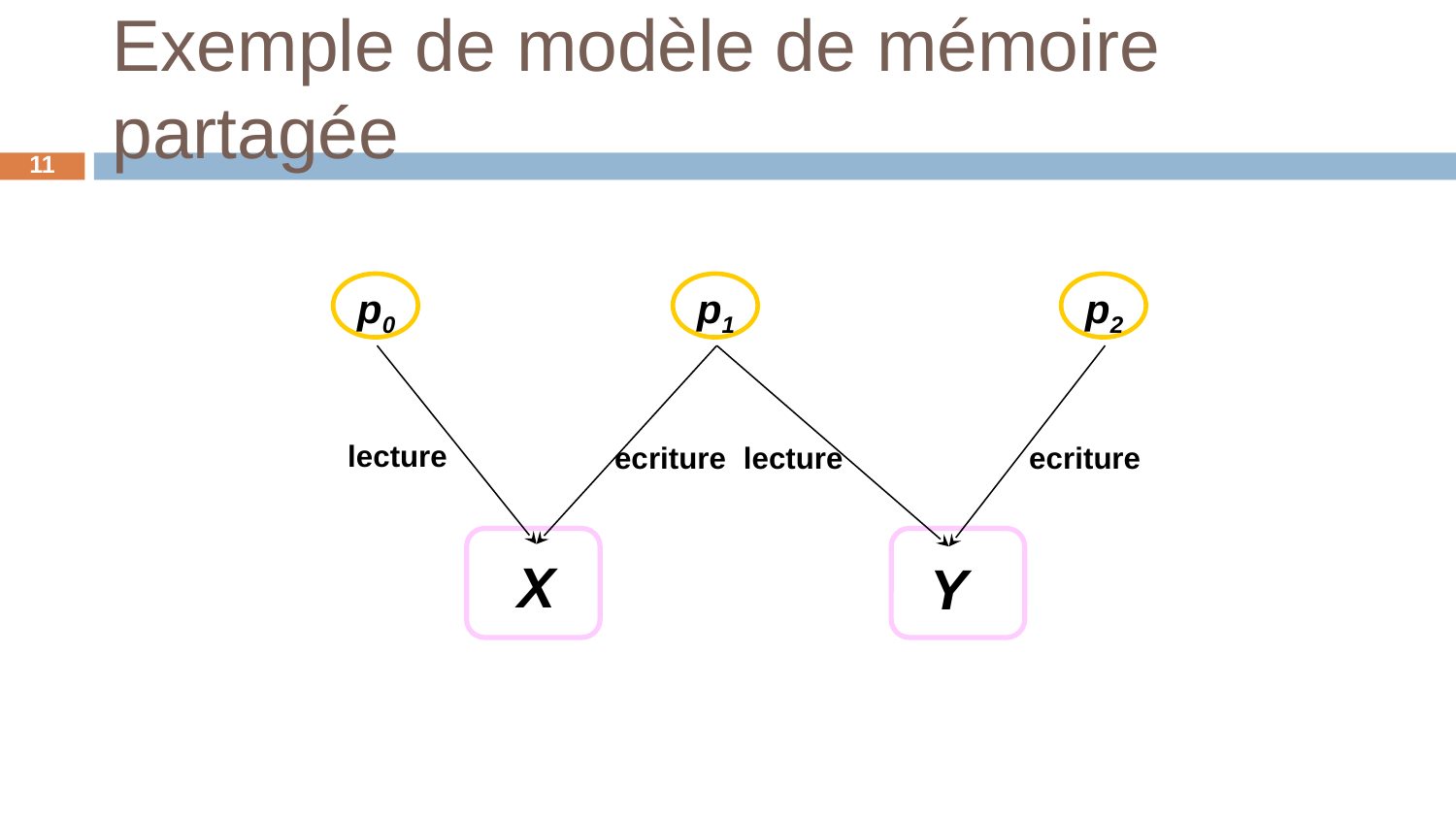

# Exemple de modèle de mémoire partagée
11

p0
p1
p2
lecture
ecriture
lecture
ecriture

X
Y